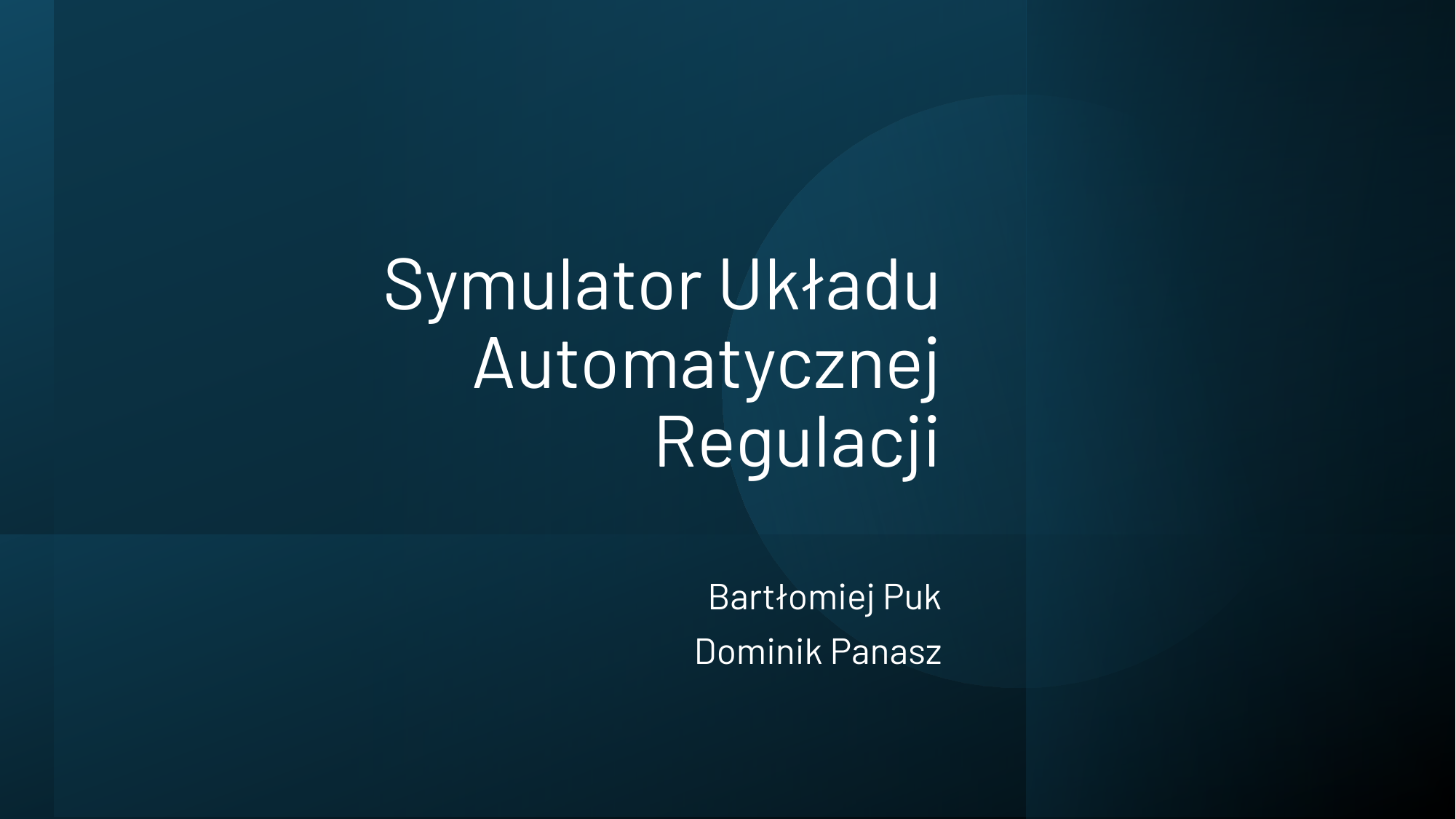

# Symulator Układu Automatycznej Regulacji

Bartłomiej Puk
Dominik Panasz